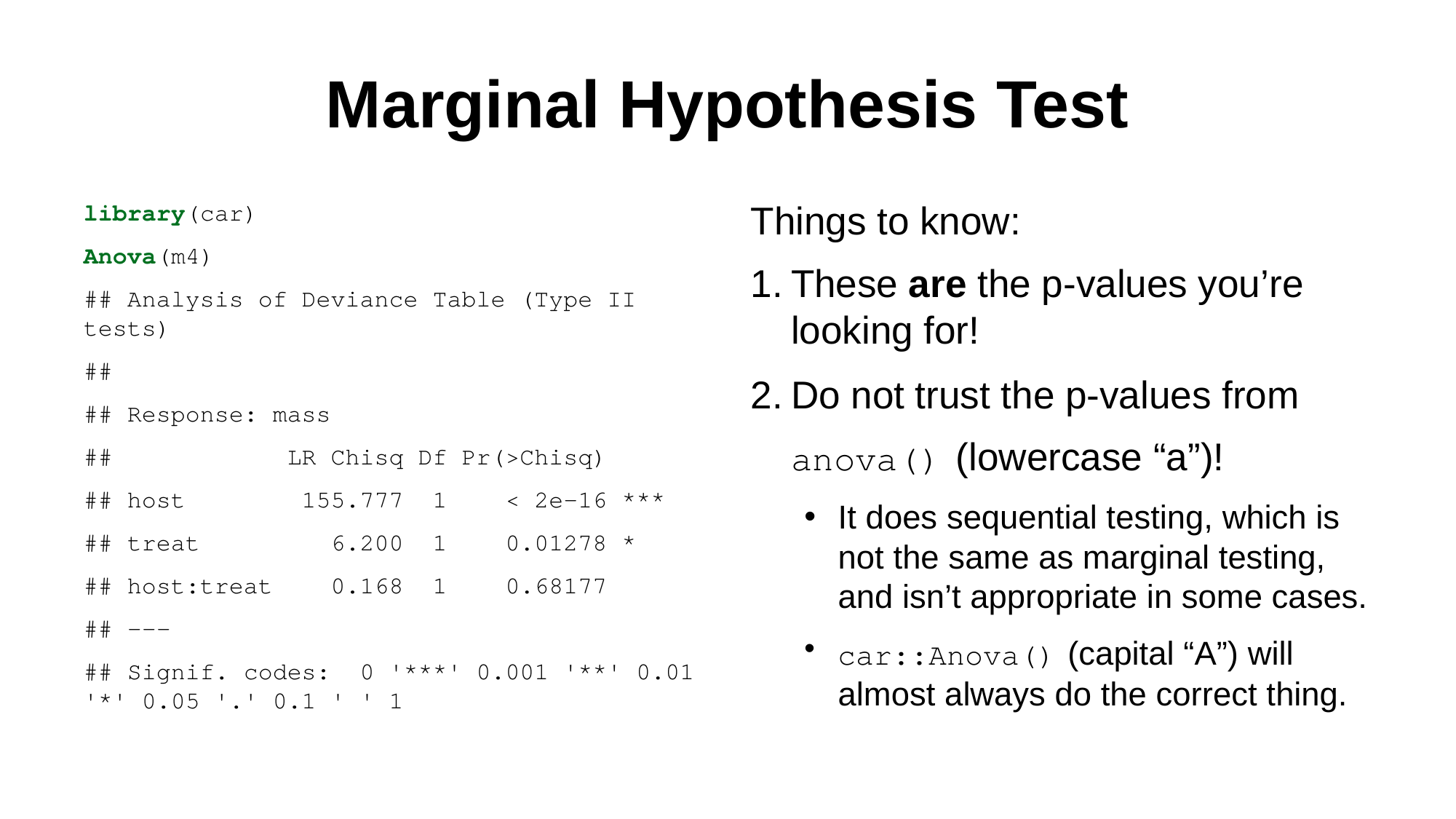

# Marginal Hypothesis Test
library(car)
Anova(m4)
## Analysis of Deviance Table (Type II tests)
##
## Response: mass
##            LR Chisq Df Pr(>Chisq)
## host        155.777  1    < 2e-16 ***
## treat         6.200  1    0.01278 *
## host:treat    0.168  1    0.68177
## ---
## Signif. codes:  0 '***' 0.001 '**' 0.01 '*' 0.05 '.' 0.1 ' ' 1
Things to know:
These are the p-values you’re looking for!
Do not trust the p-values from anova() (lowercase “a”)!
It does sequential testing, which is not the same as marginal testing, and isn’t appropriate in some cases.
car::Anova() (capital “A”) will almost always do the correct thing.